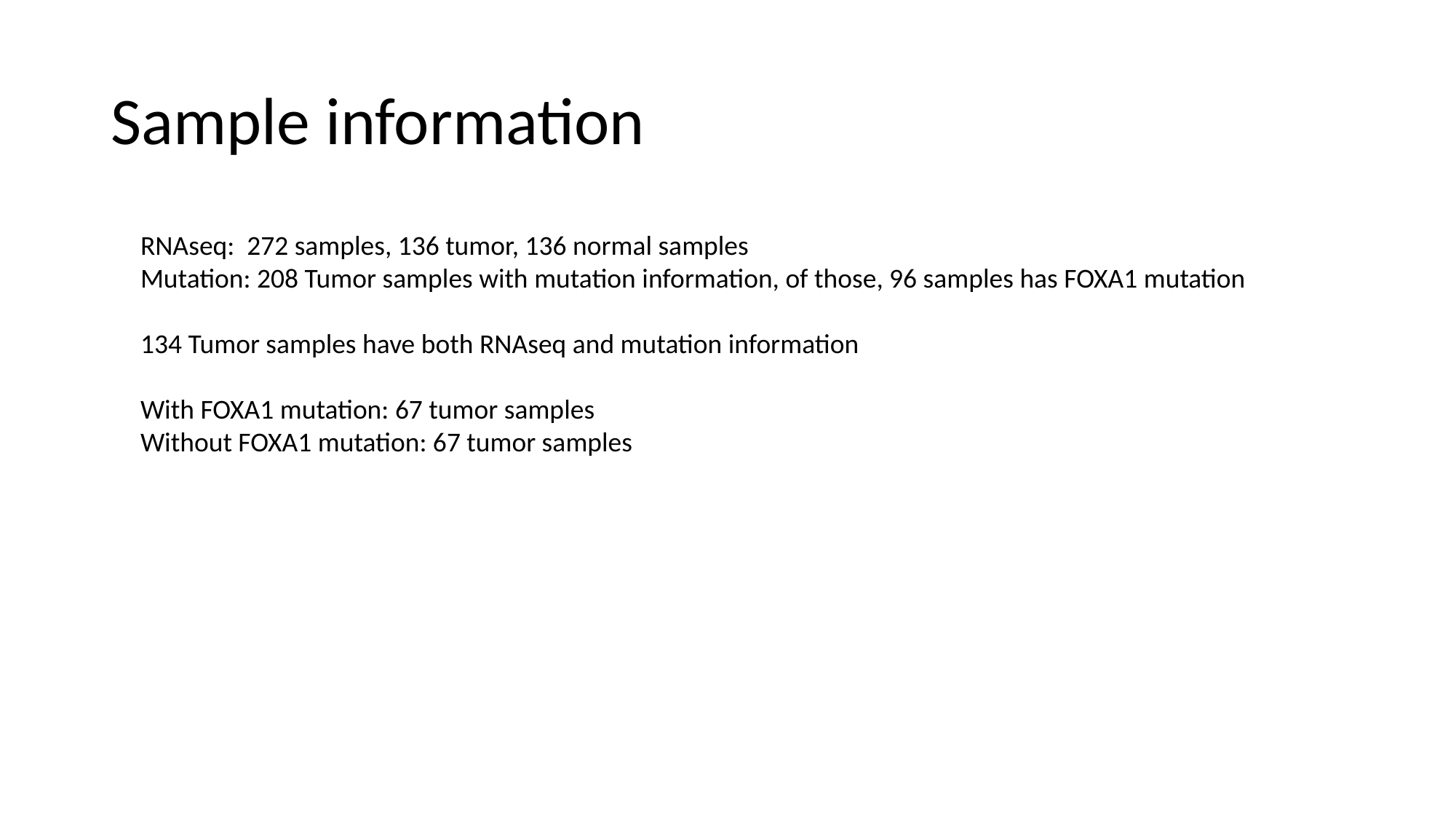

# Sample information
RNAseq:  272 samples, 136 tumor, 136 normal samples
Mutation: 208 Tumor samples with mutation information, of those, 96 samples has FOXA1 mutation

134 Tumor samples have both RNAseq and mutation information

With FOXA1 mutation: 67 tumor samples
Without FOXA1 mutation: 67 tumor samples